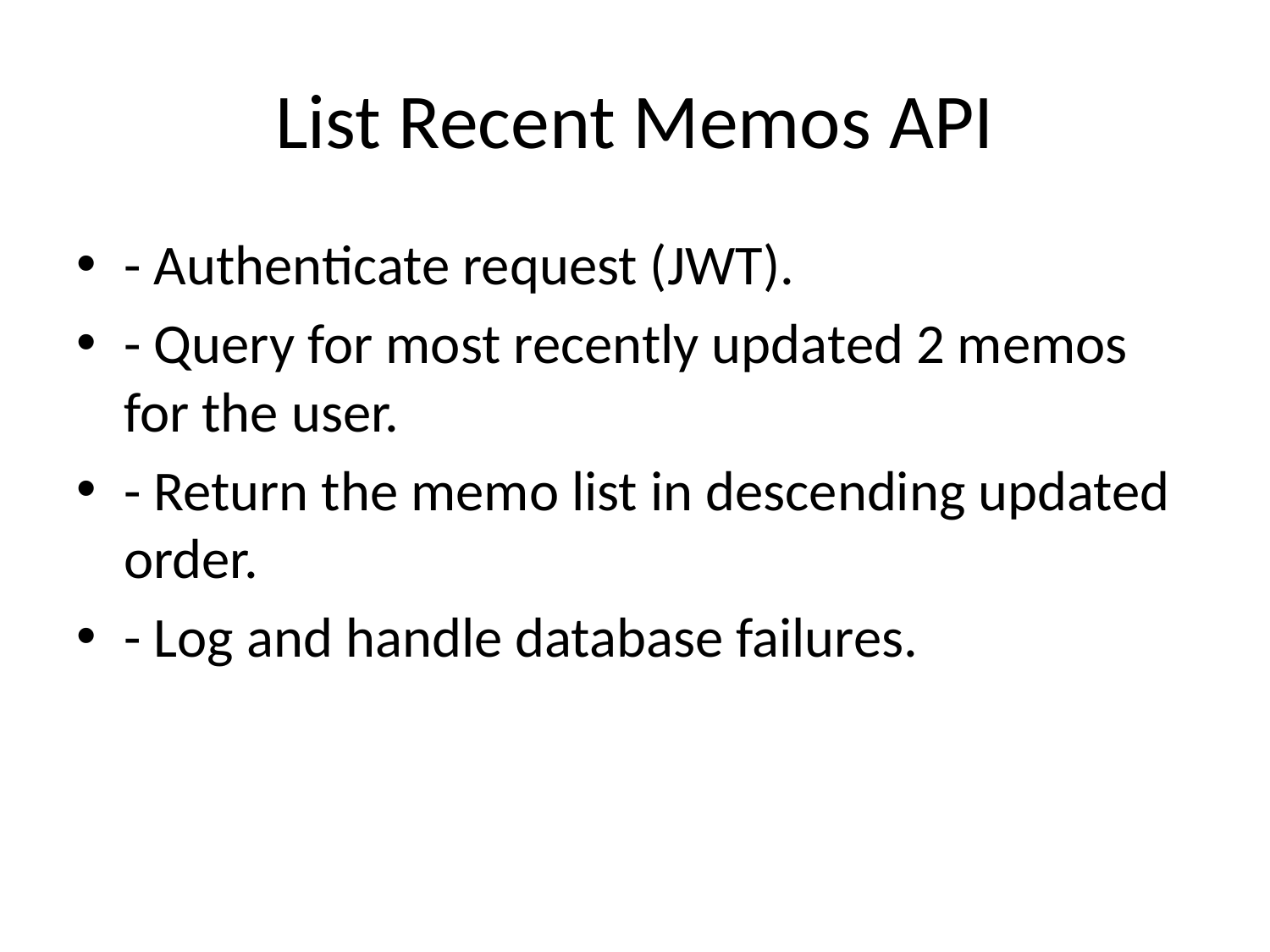

# List Recent Memos API
- Authenticate request (JWT).
- Query for most recently updated 2 memos for the user.
- Return the memo list in descending updated order.
- Log and handle database failures.